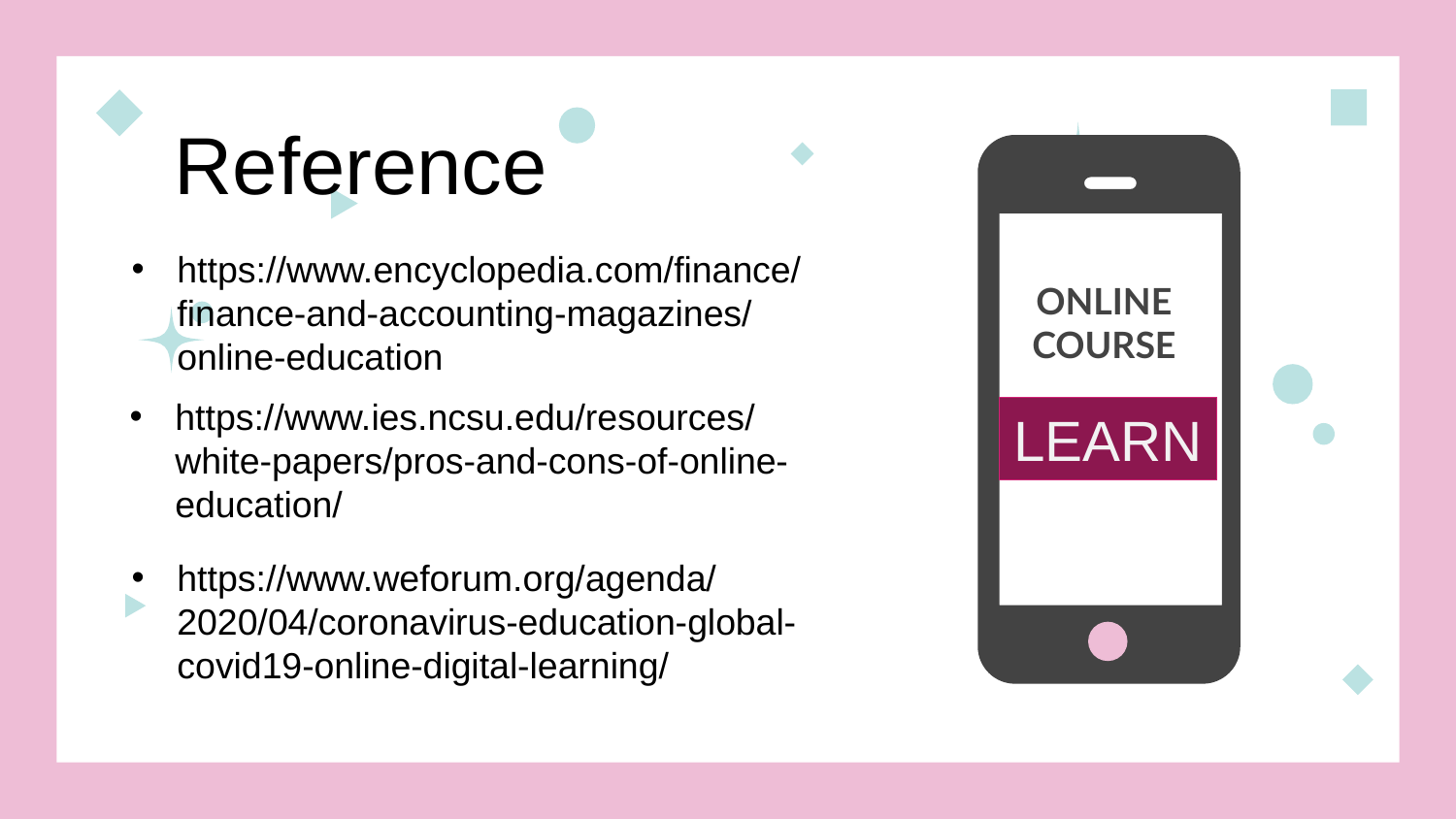

Reference

https://www.encyclopedia.com/finance/finance-and-accounting-magazines/online-education
ONLINE
COURSE
https://www.ies.ncsu.edu/resources/white-papers/pros-and-cons-of-online-education/
LEARN
https://www.weforum.org/agenda/2020/04/coronavirus-education-global-covid19-online-digital-learning/